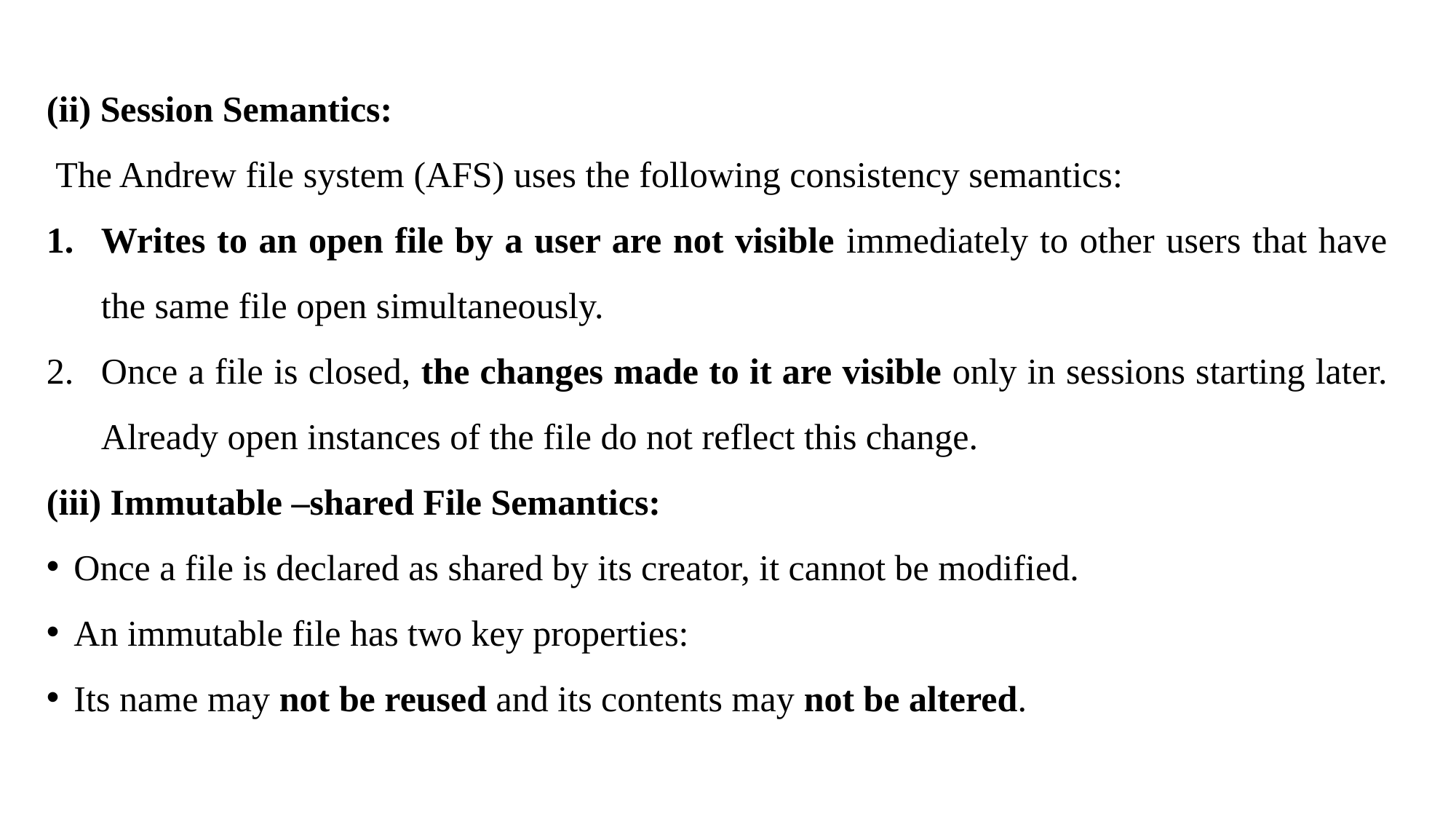

(ii) Session Semantics:
 The Andrew file system (AFS) uses the following consistency semantics:
Writes to an open file by a user are not visible immediately to other users that have the same file open simultaneously.
Once a file is closed, the changes made to it are visible only in sessions starting later. Already open instances of the file do not reflect this change.
(iii) Immutable –shared File Semantics:
Once a file is declared as shared by its creator, it cannot be modified.
An immutable file has two key properties:
Its name may not be reused and its contents may not be altered.